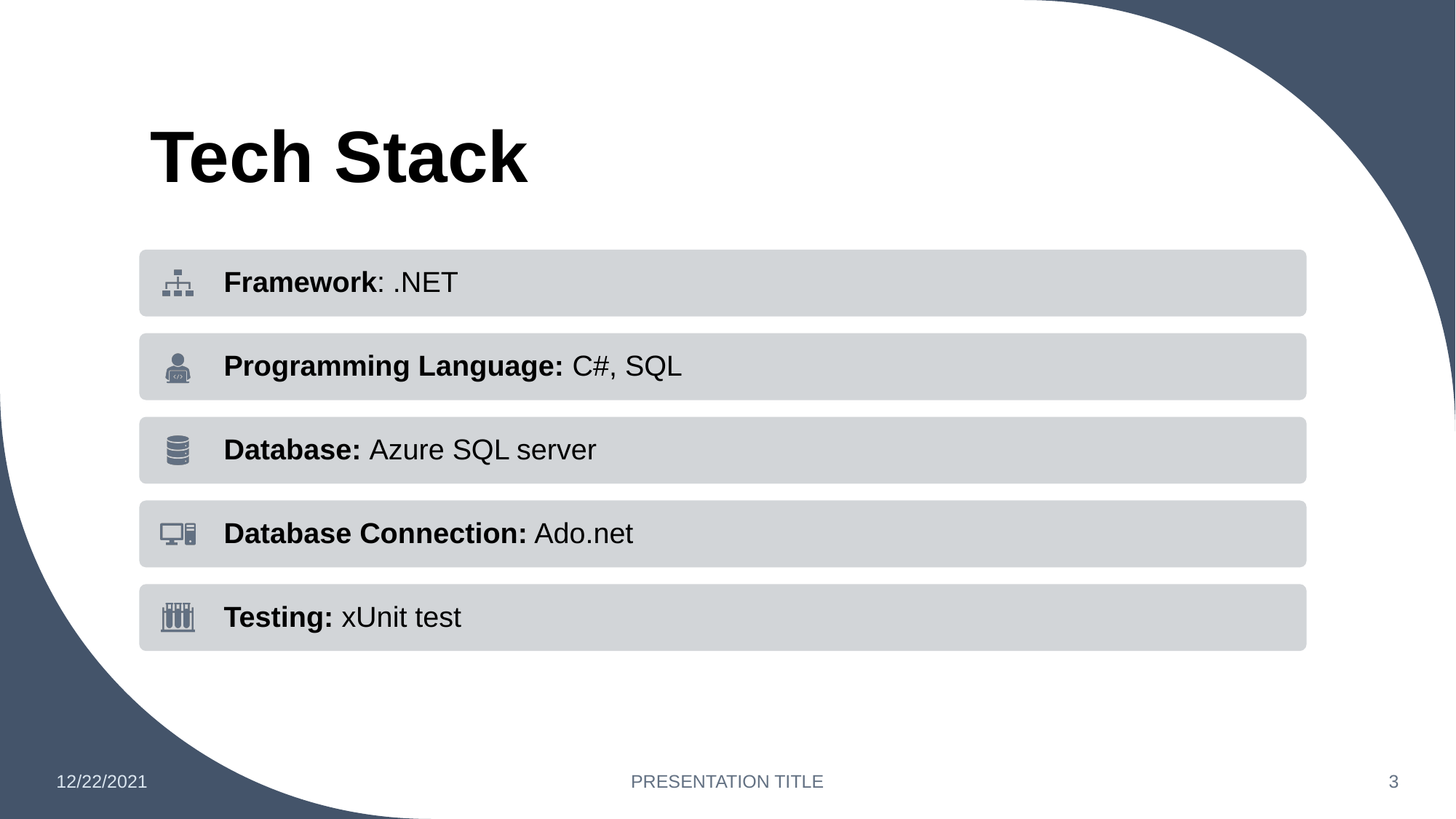

# Tech Stack
Framework: .NET
Programming Language: C#, SQL
Database: Azure SQL server
Database Connection: Ado.net
Testing: xUnit test
12/22/2021
PRESENTATION TITLE
3